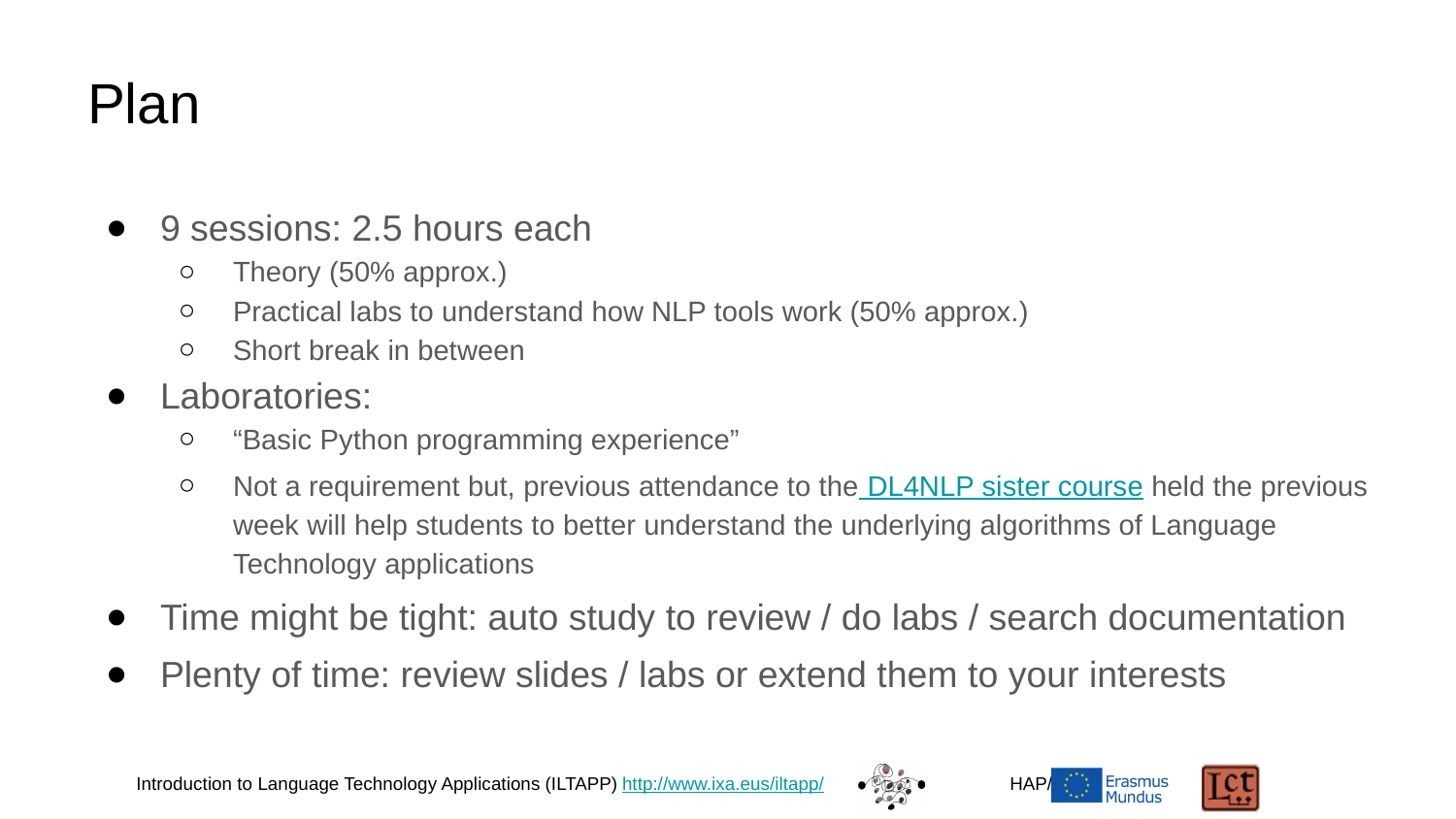

# Plan
9 sessions: 2.5 hours each
Theory (50% approx.)
Practical labs to understand how NLP tools work (50% approx.)
Short break in between
Laboratories:
“Basic Python programming experience”
Not a requirement but, previous attendance to the DL4NLP sister course held the previous week will help students to better understand the underlying algorithms of Language Technology applications
Time might be tight: auto study to review / do labs / search documentation
Plenty of time: review slides / labs or extend them to your interests